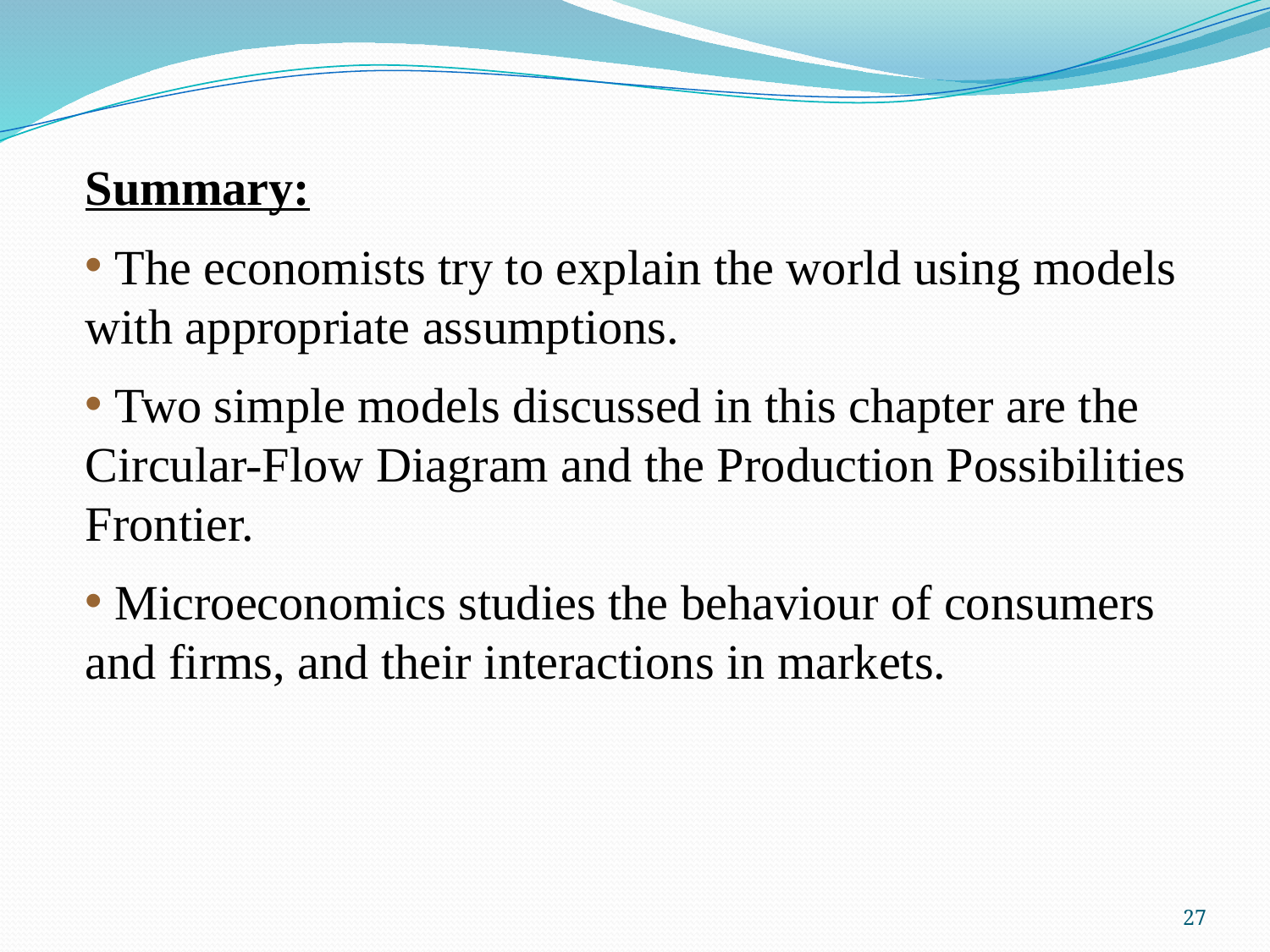

Summary:
 The economists try to explain the world using models with appropriate assumptions.
 Two simple models discussed in this chapter are the Circular-Flow Diagram and the Production Possibilities Frontier.
 Microeconomics studies the behaviour of consumers and firms, and their interactions in markets.

27